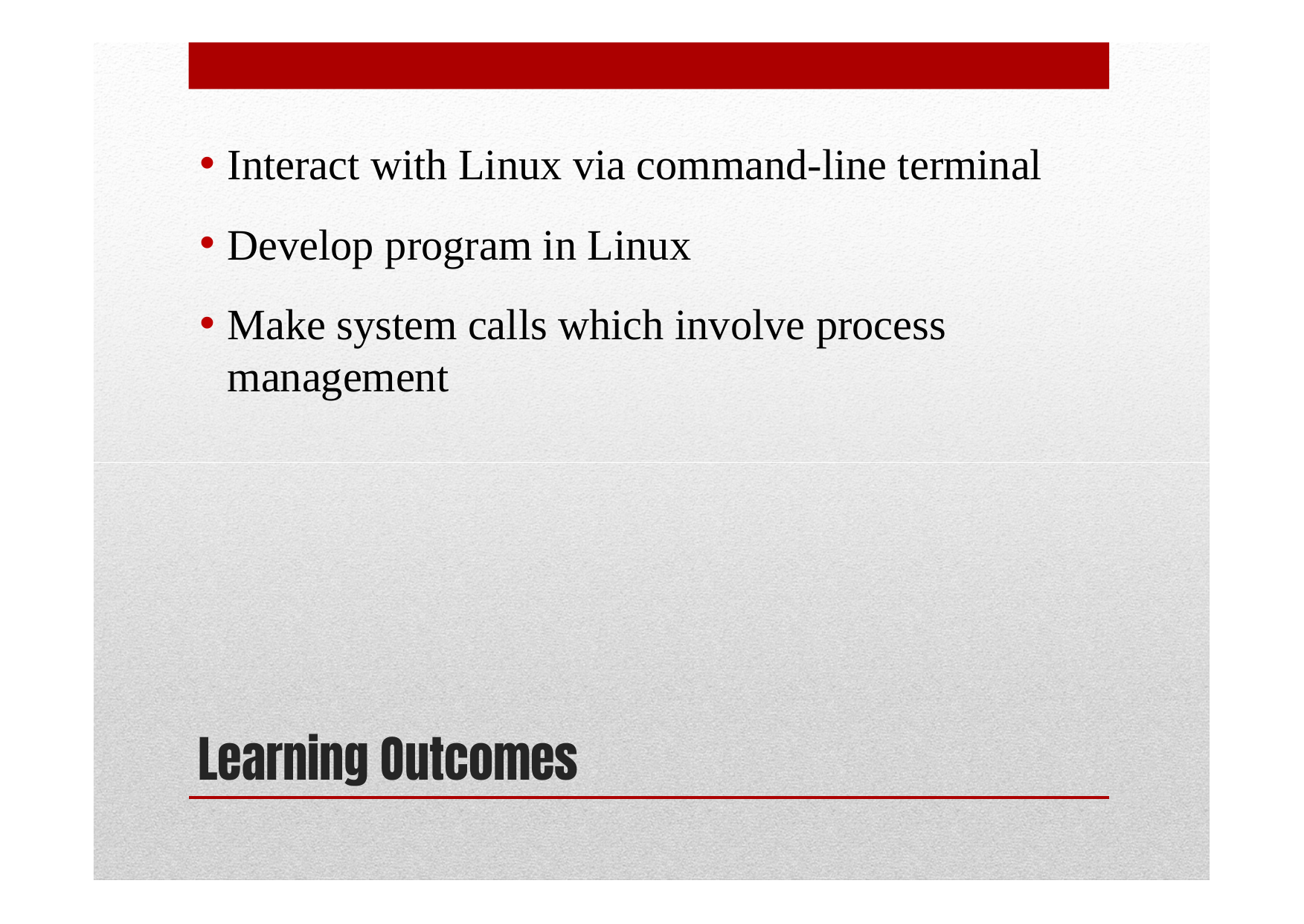

Interact with Linux via command-line terminal
Develop program in Linux
Make system calls which involve process management

Learning Outcomes